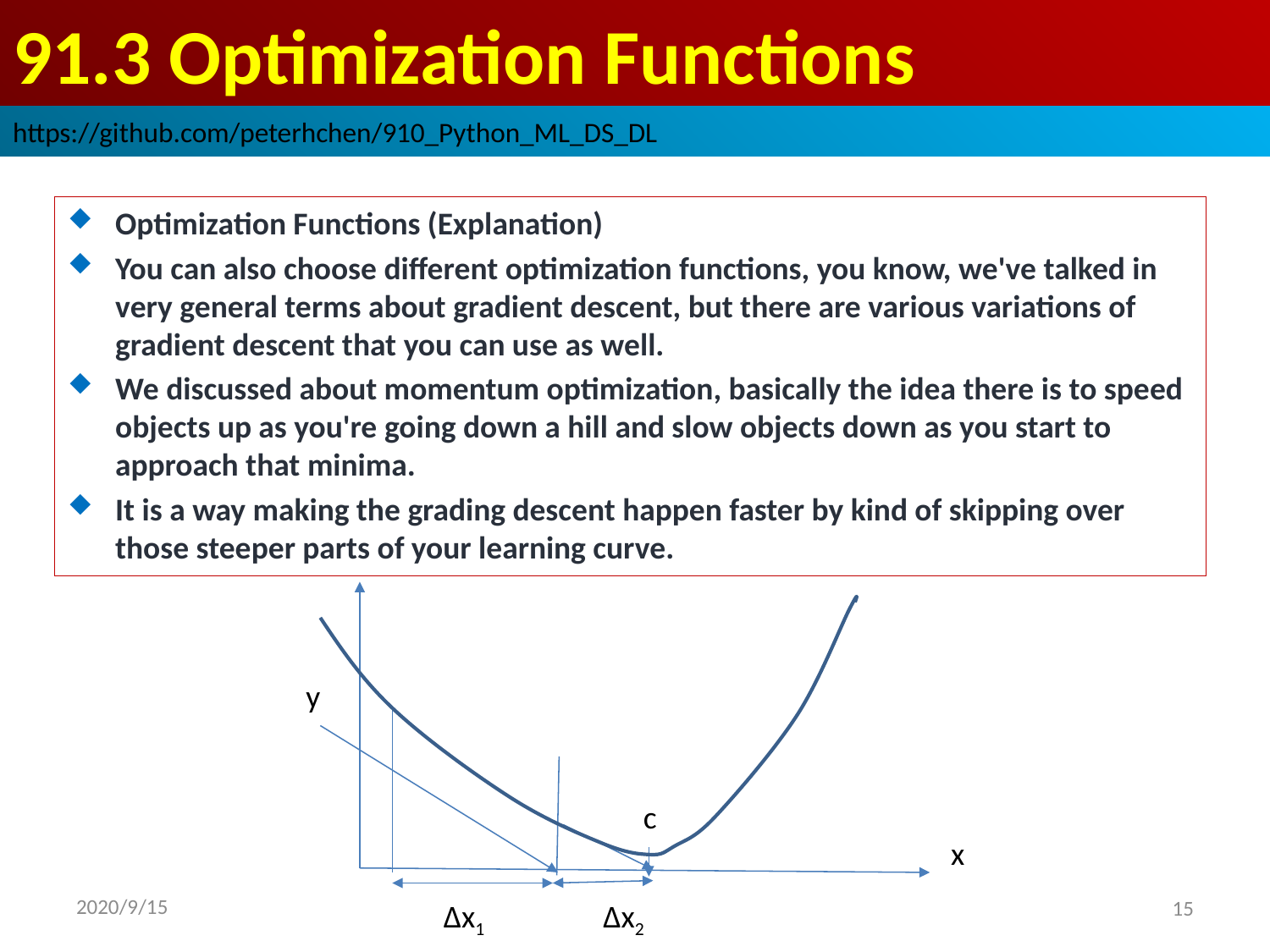

# 91.3 Optimization Functions
https://github.com/peterhchen/910_Python_ML_DS_DL
Optimization Functions (Explanation)
You can also choose different optimization functions, you know, we've talked in very general terms about gradient descent, but there are various variations of gradient descent that you can use as well.
We discussed about momentum optimization, basically the idea there is to speed objects up as you're going down a hill and slow objects down as you start to approach that minima.
It is a way making the grading descent happen faster by kind of skipping over those steeper parts of your learning curve.

y
c
x
2020/9/15
15
Δx1
Δx2